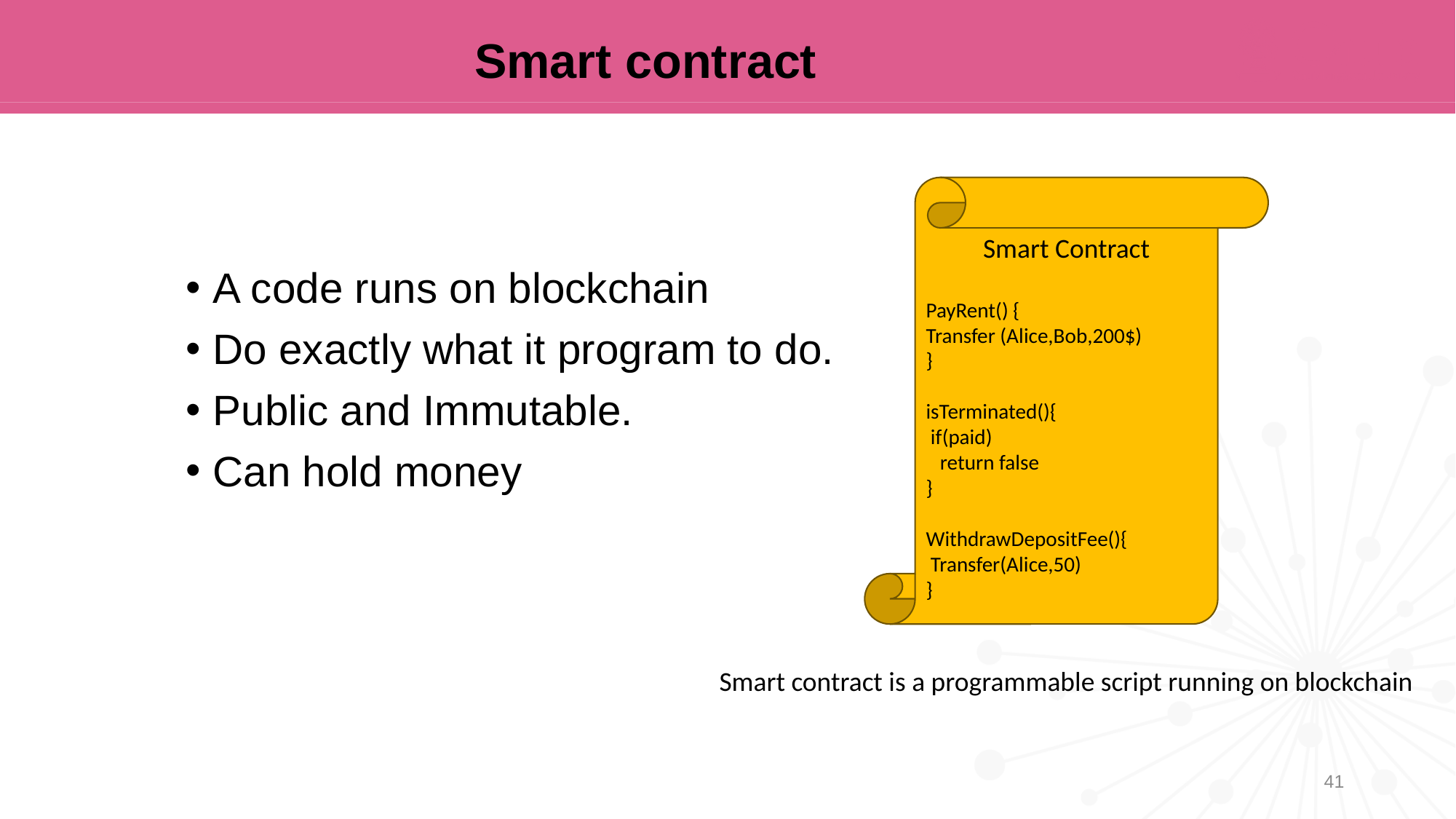

# Smart contract

Smart Contract

PayRent() {
Transfer (Alice,Bob,200$)
}

isTerminated(){
 if(paid)
   return false
}

WithdrawDepositFee(){
 Transfer(Alice,50)
}

A code runs on blockchain
Do exactly what it program to do.
Public and Immutable.
Can hold money
Smart contract is a programmable script running on blockchain
41